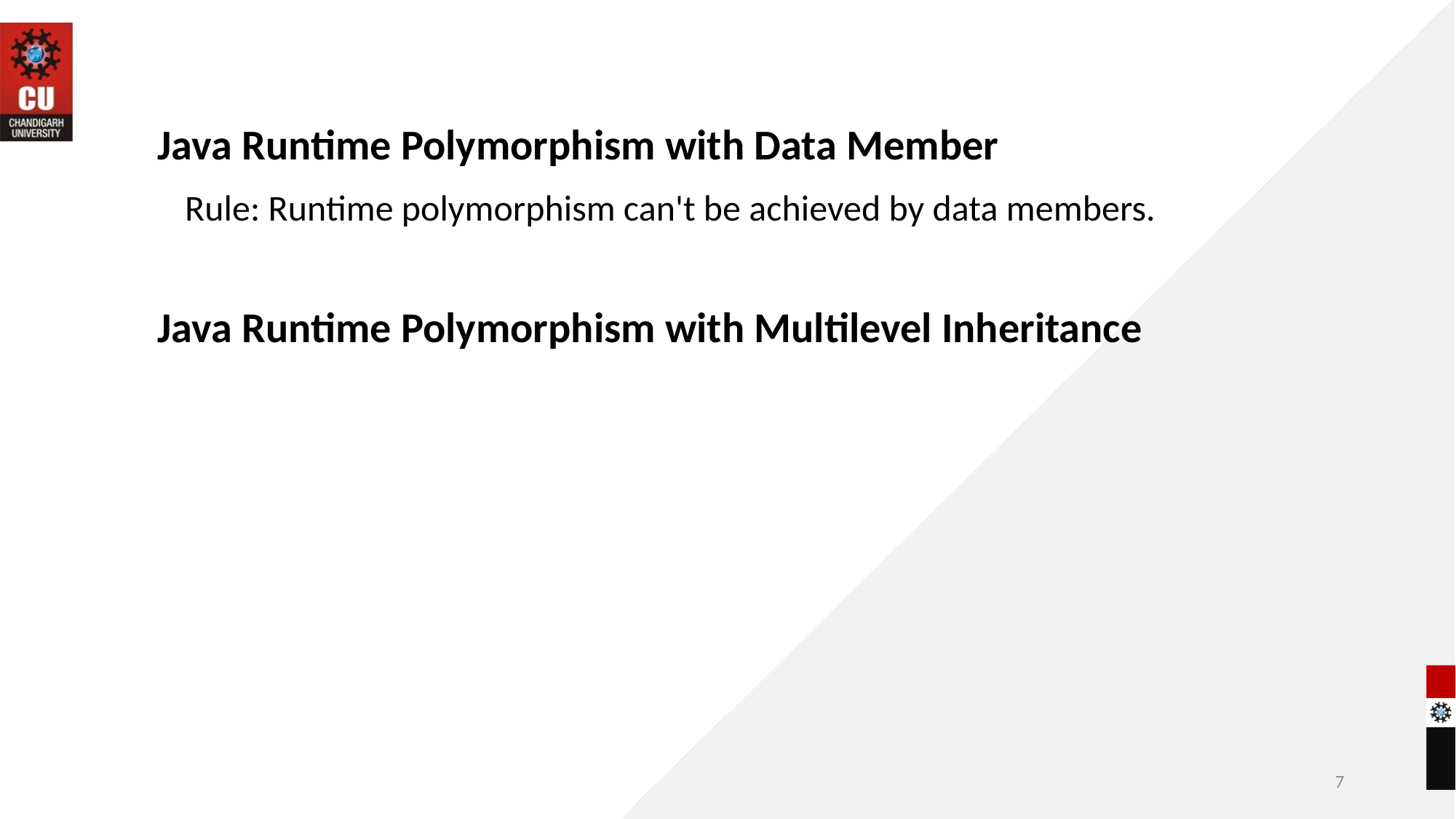

Java Runtime Polymorphism with Data Member
	Rule: Runtime polymorphism can't be achieved by data members.

Java Runtime Polymorphism with Multilevel Inheritance

7